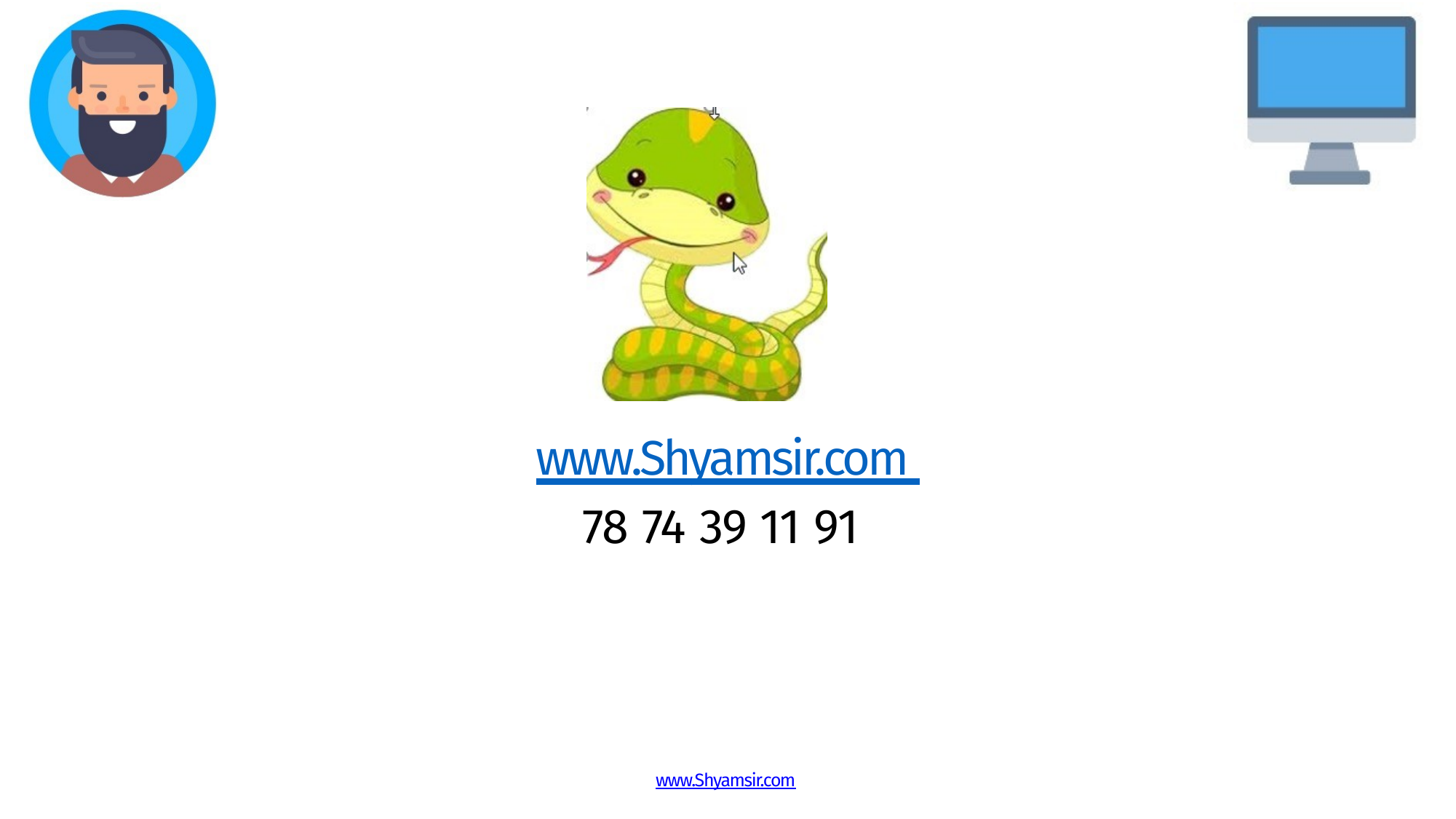

# www.Shyamsir.com  78 74 39 11 91
www.Shyamsir.com